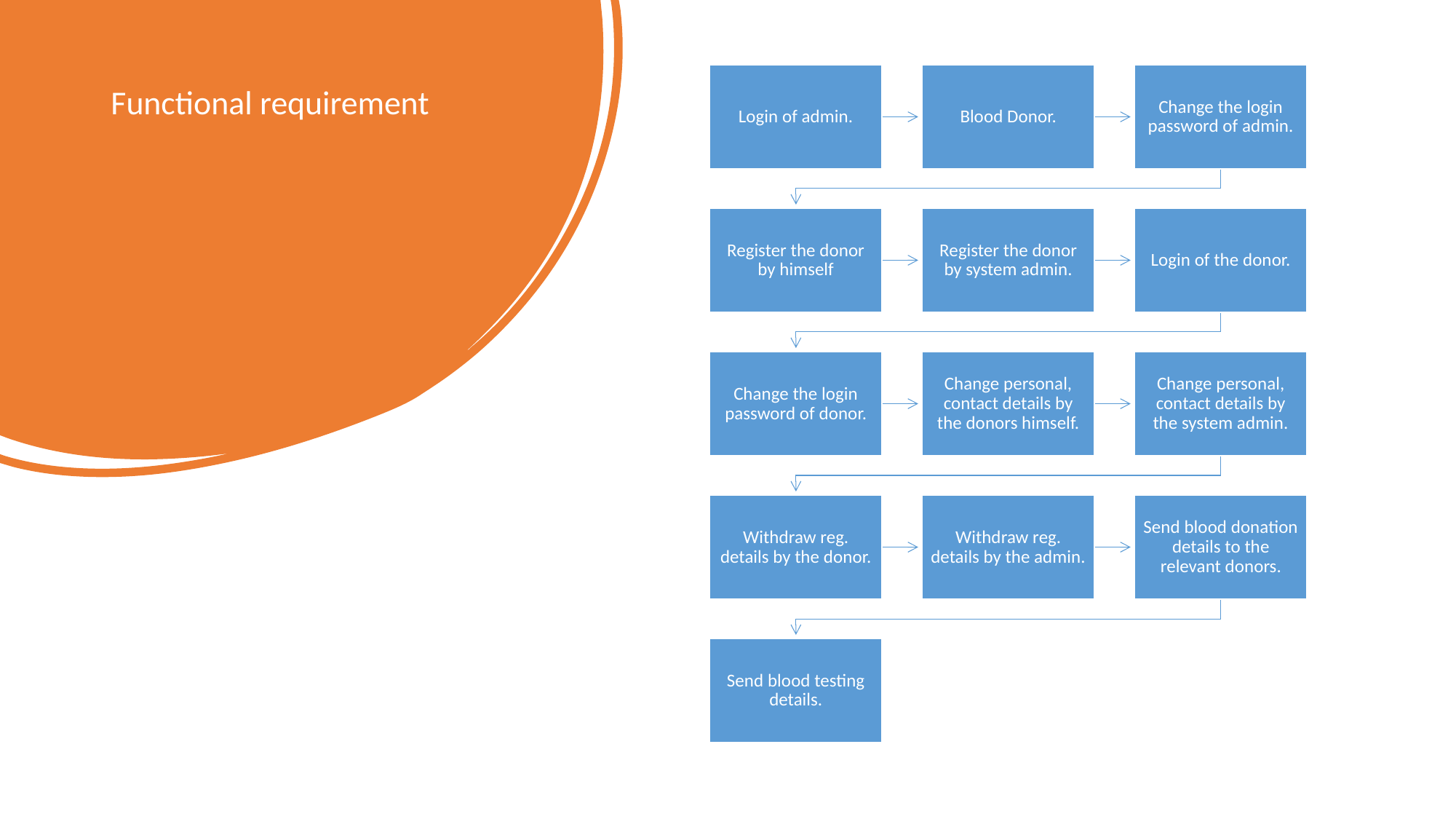

Login of admin.

Blood Donor.

Change the login password of admin.

Register the donor by himself

Register the donor by system admin.

Login of the donor.

Change the login password of donor.

Change personal, contact details by the donors himself.

Change personal, contact details by the system admin.

Withdraw reg. details by the donor.

Withdraw reg. details by the admin.

Send blood donation details to the relevant donors.
Send blood testing details.
# Functional requirement​